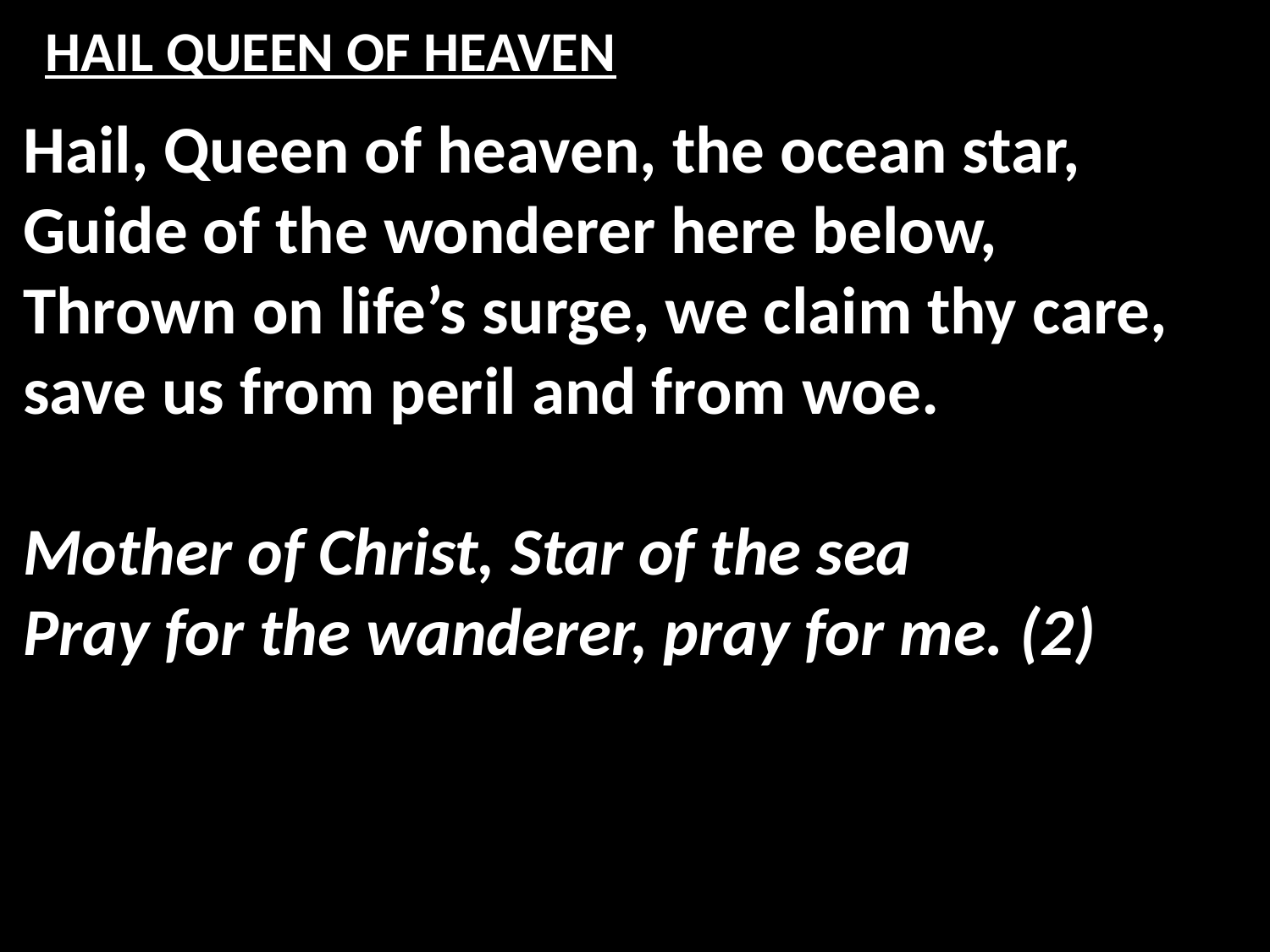

# HAIL QUEEN OF HEAVEN
Hail, Queen of heaven, the ocean star,
Guide of the wonderer here below,
Thrown on life’s surge, we claim thy care,
save us from peril and from woe.

Mother of Christ, Star of the sea
Pray for the wanderer, pray for me. (2)